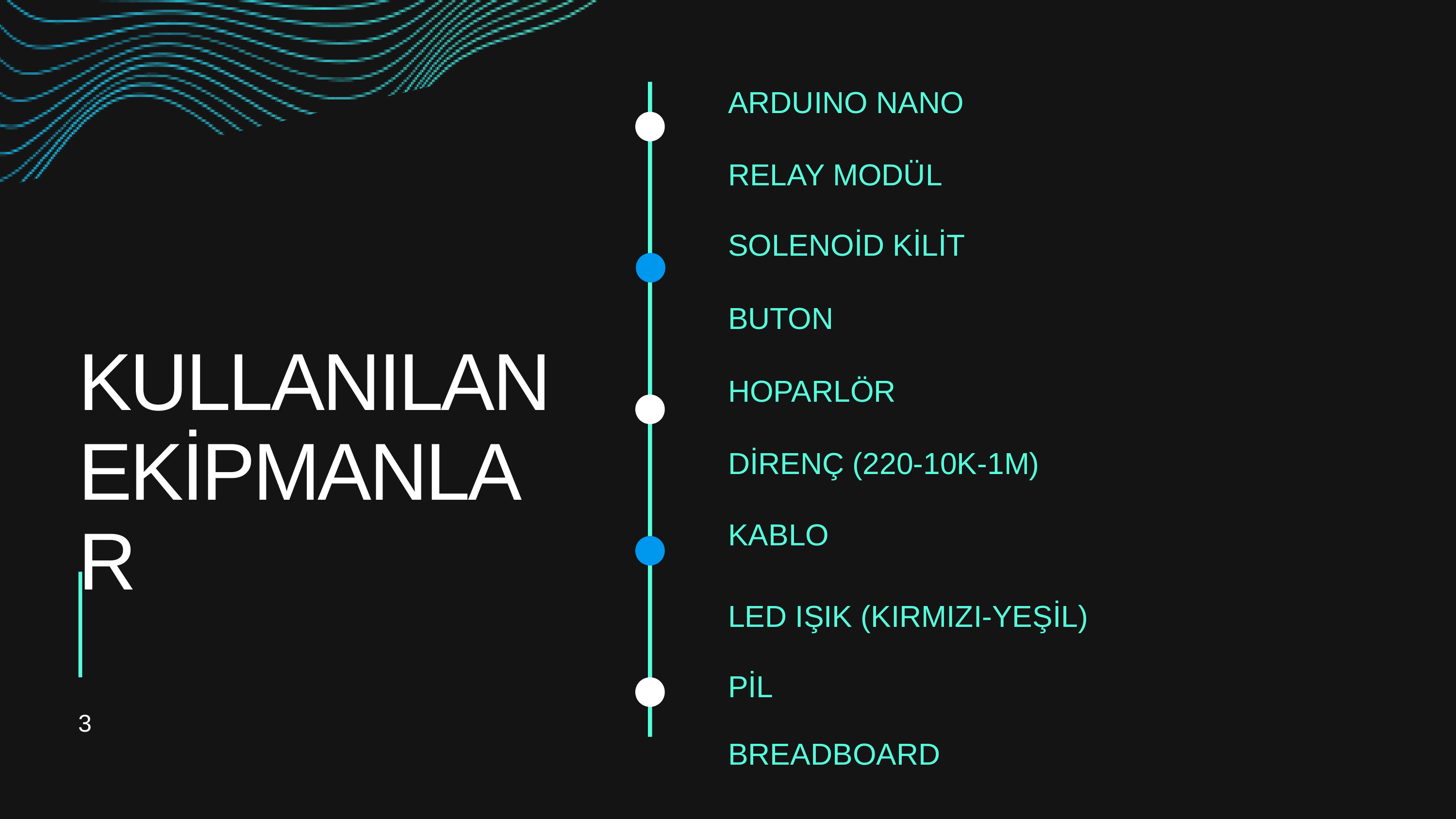

ARDUINO NANO

RELAY MODÜL
SOLENOİD KİLİT

BUTON
KULLANILAN EKİPMANLAR
HOPARLÖR

DİRENÇ (220-10K-1M)
KABLO

LED IŞIK (KIRMIZI-YEŞİL)
PİL

3
BREADBOARD